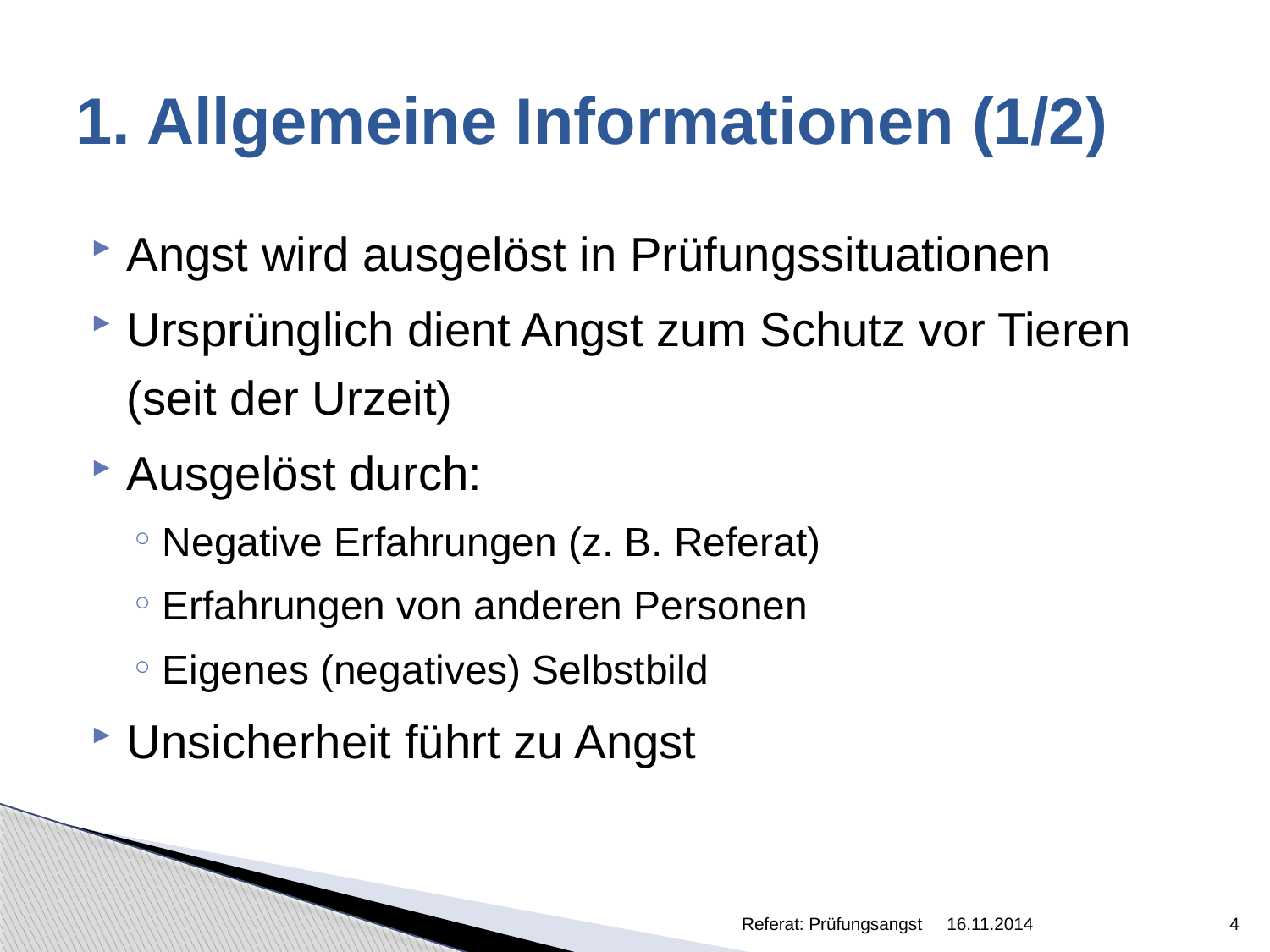

# 1. Allgemeine Informationen (1/2)
Angst wird ausgelöst in Prüfungssituationen
Ursprünglich dient Angst zum Schutz vor Tieren (seit der Urzeit)
Ausgelöst durch:
Negative Erfahrungen (z. B. Referat)
Erfahrungen von anderen Personen
Eigenes (negatives) Selbstbild
Unsicherheit führt zu Angst
Referat: Prüfungsangst
16.11.2014
4